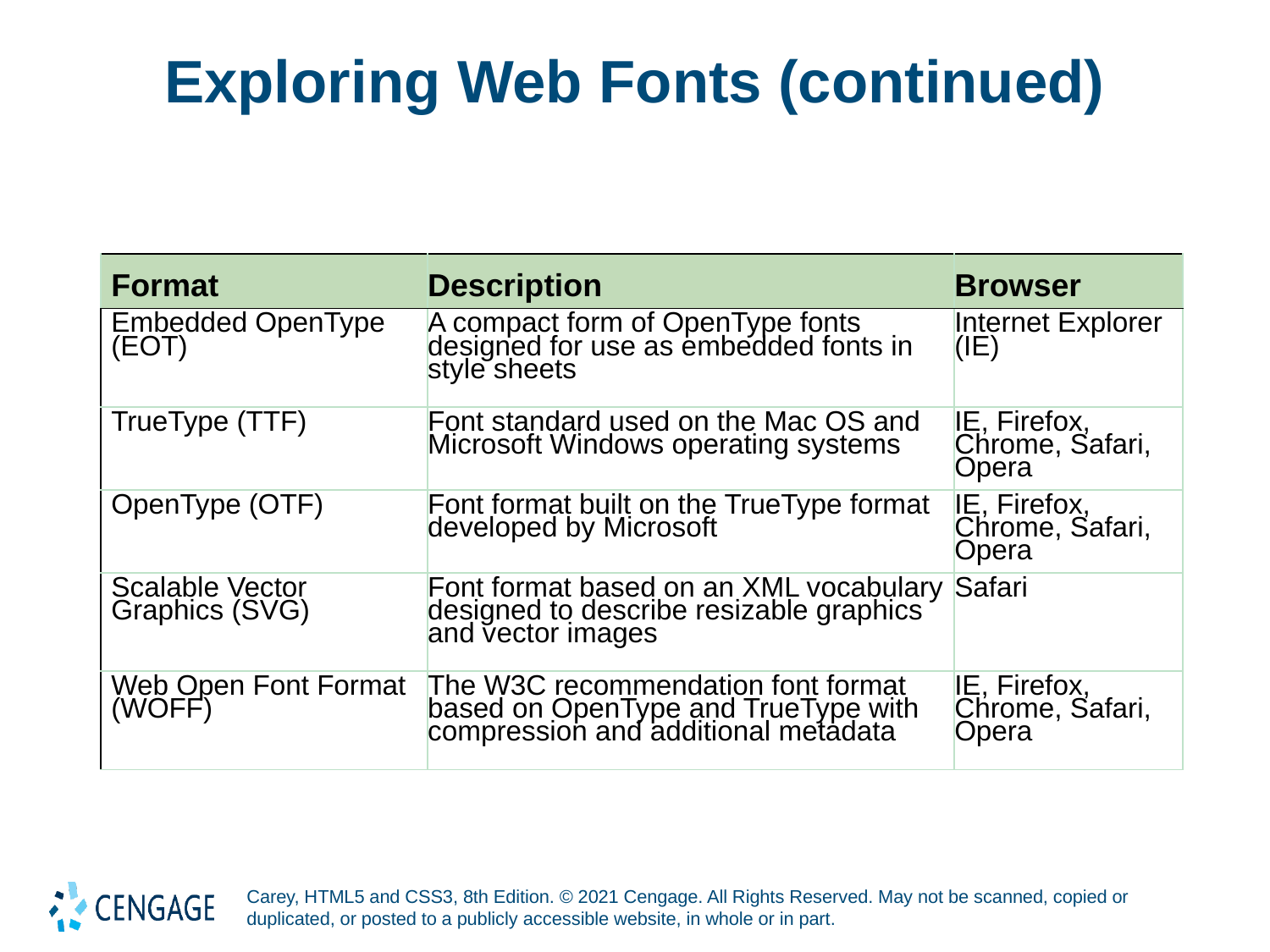

# Exploring Web Fonts (continued)
| Format | Description | Browser |
| --- | --- | --- |
| Embedded OpenType (EOT) | A compact form of OpenType fonts designed for use as embedded fonts in style sheets | Internet Explorer (IE) |
| TrueType (TTF) | Font standard used on the Mac OS and Microsoft Windows operating systems | IE, Firefox, Chrome, Safari, Opera |
| OpenType (OTF) | Font format built on the TrueType format developed by Microsoft | IE, Firefox, Chrome, Safari, Opera |
| Scalable Vector Graphics (SVG) | Font format based on an XML vocabulary designed to describe resizable graphics and vector images | Safari |
| Web Open Font Format (WOFF) | The W3C recommendation font format based on OpenType and TrueType with compression and additional metadata | IE, Firefox, Chrome, Safari, Opera |